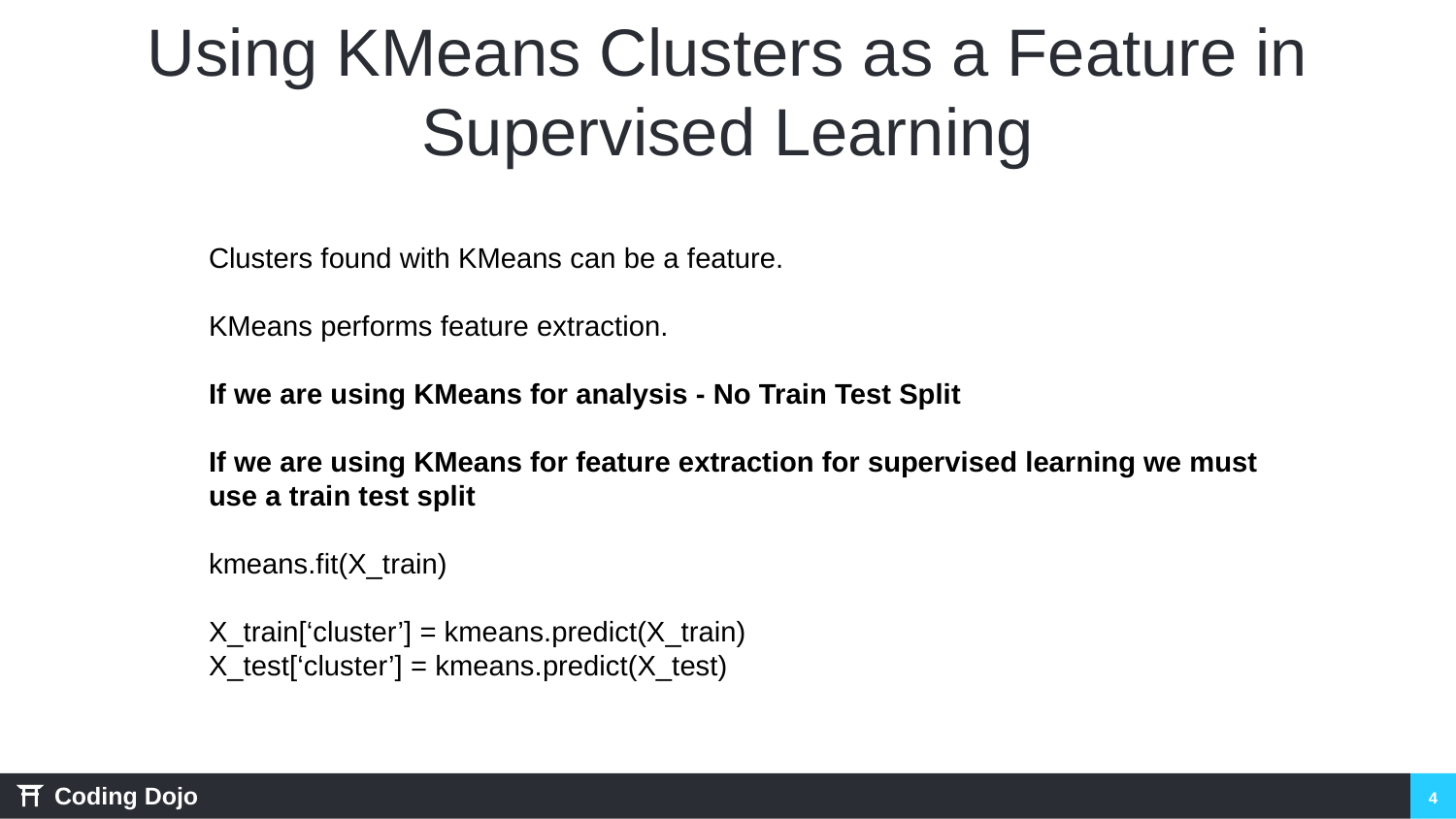

# Using KMeans Clusters as a Feature in Supervised Learning
Clusters found with KMeans can be a feature.

KMeans performs feature extraction.

If we are using KMeans for analysis - No Train Test Split

If we are using KMeans for feature extraction for supervised learning we must use a train test split

kmeans.fit(X_train)

X_train[‘cluster’] = kmeans.predict(X_train)
X_test[‘cluster’] = kmeans.predict(X_test)